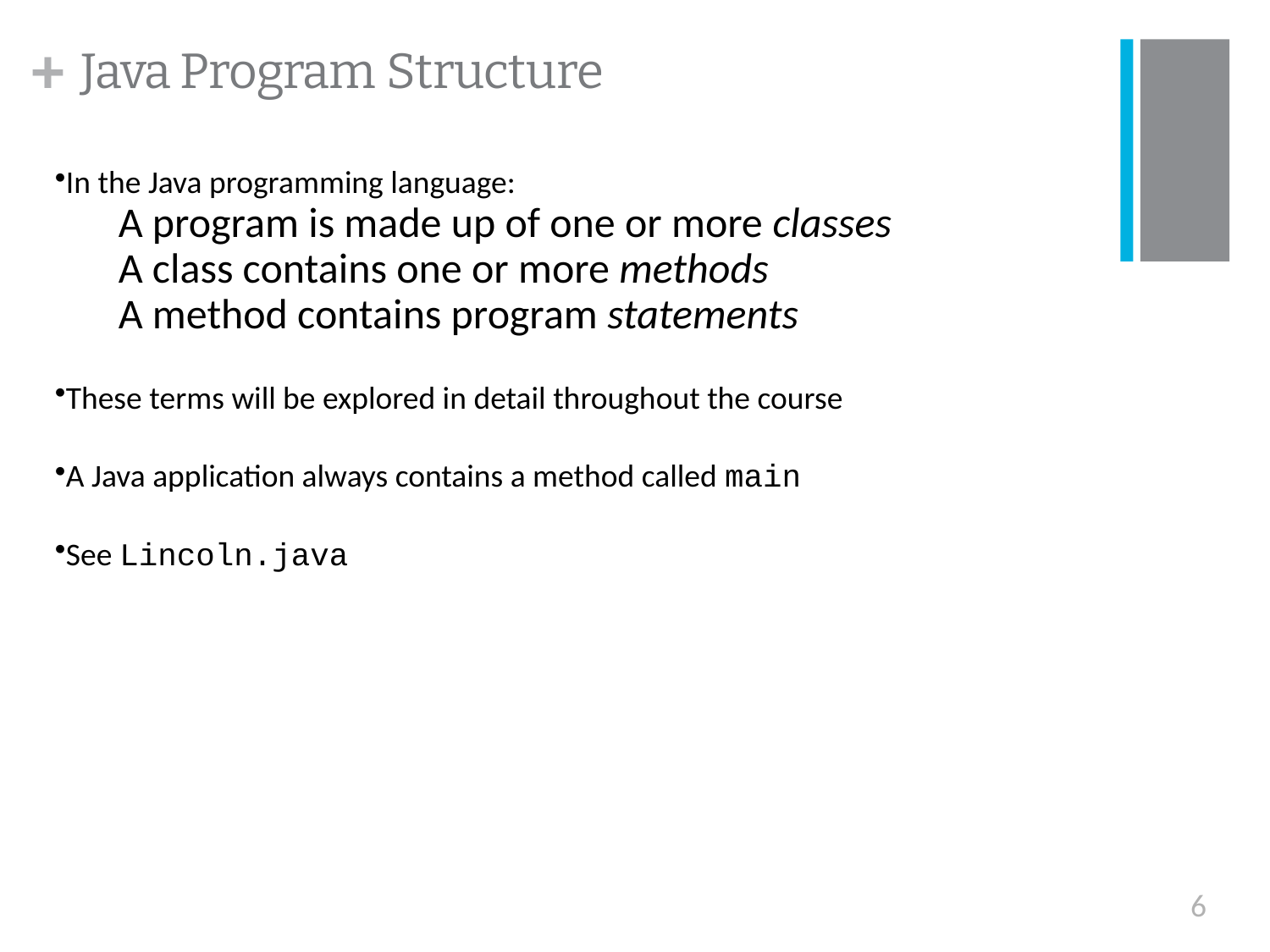

+
Java Program Structure

In the Java programming language:
A program is made up of one or more classes
A class contains one or more methods
A method contains program statements
These terms will be explored in detail throughout the course
A Java application always contains a method called main
See Lincoln.java
6